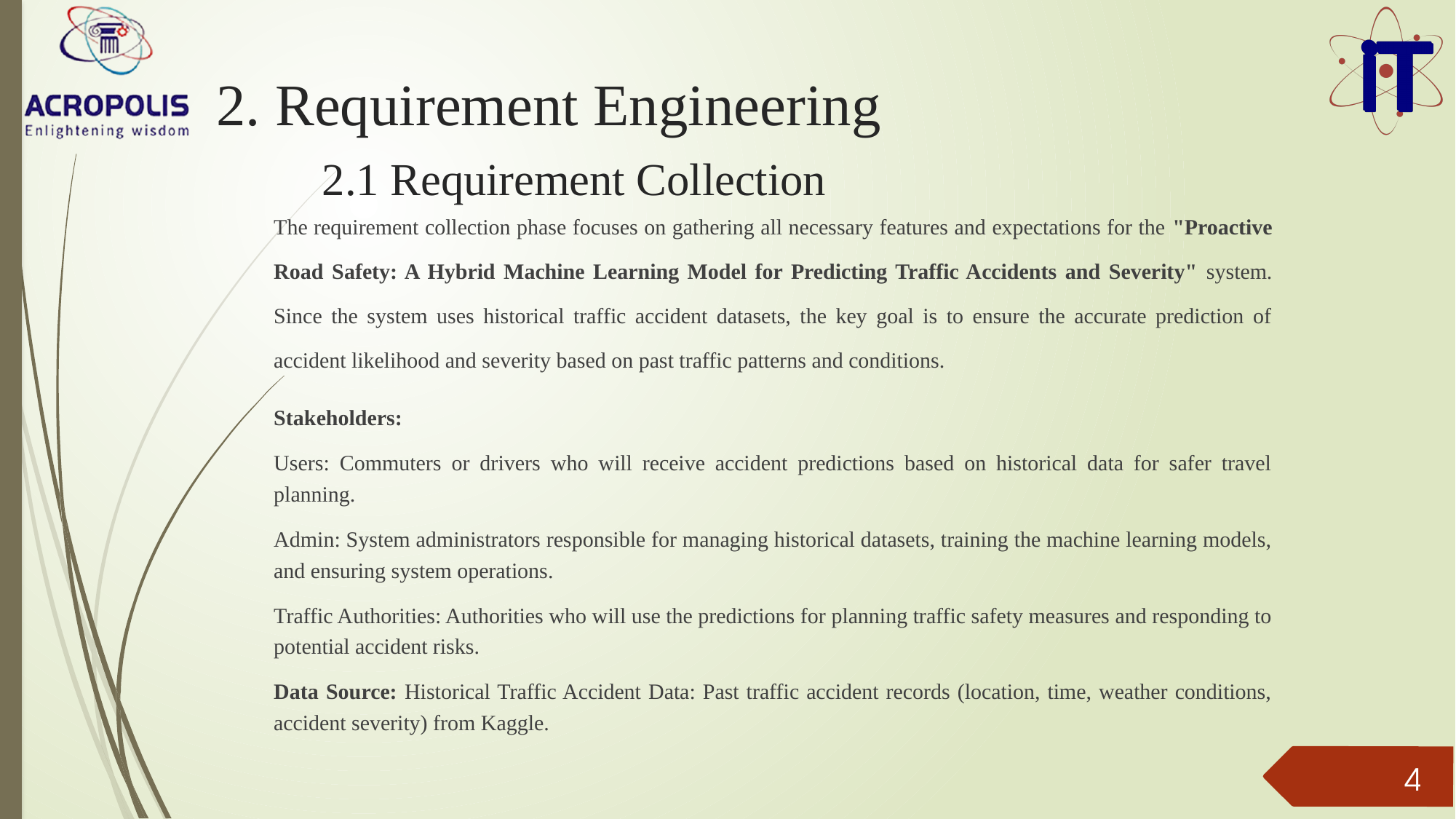

# 2. Requirement Engineering 2.1 Requirement Collection
The requirement collection phase focuses on gathering all necessary features and expectations for the "Proactive Road Safety: A Hybrid Machine Learning Model for Predicting Traffic Accidents and Severity" system. Since the system uses historical traffic accident datasets, the key goal is to ensure the accurate prediction of accident likelihood and severity based on past traffic patterns and conditions.
Stakeholders:
Users: Commuters or drivers who will receive accident predictions based on historical data for safer travel planning.
Admin: System administrators responsible for managing historical datasets, training the machine learning models, and ensuring system operations.
Traffic Authorities: Authorities who will use the predictions for planning traffic safety measures and responding to potential accident risks.
Data Source: Historical Traffic Accident Data: Past traffic accident records (location, time, weather conditions, accident severity) from Kaggle.
4